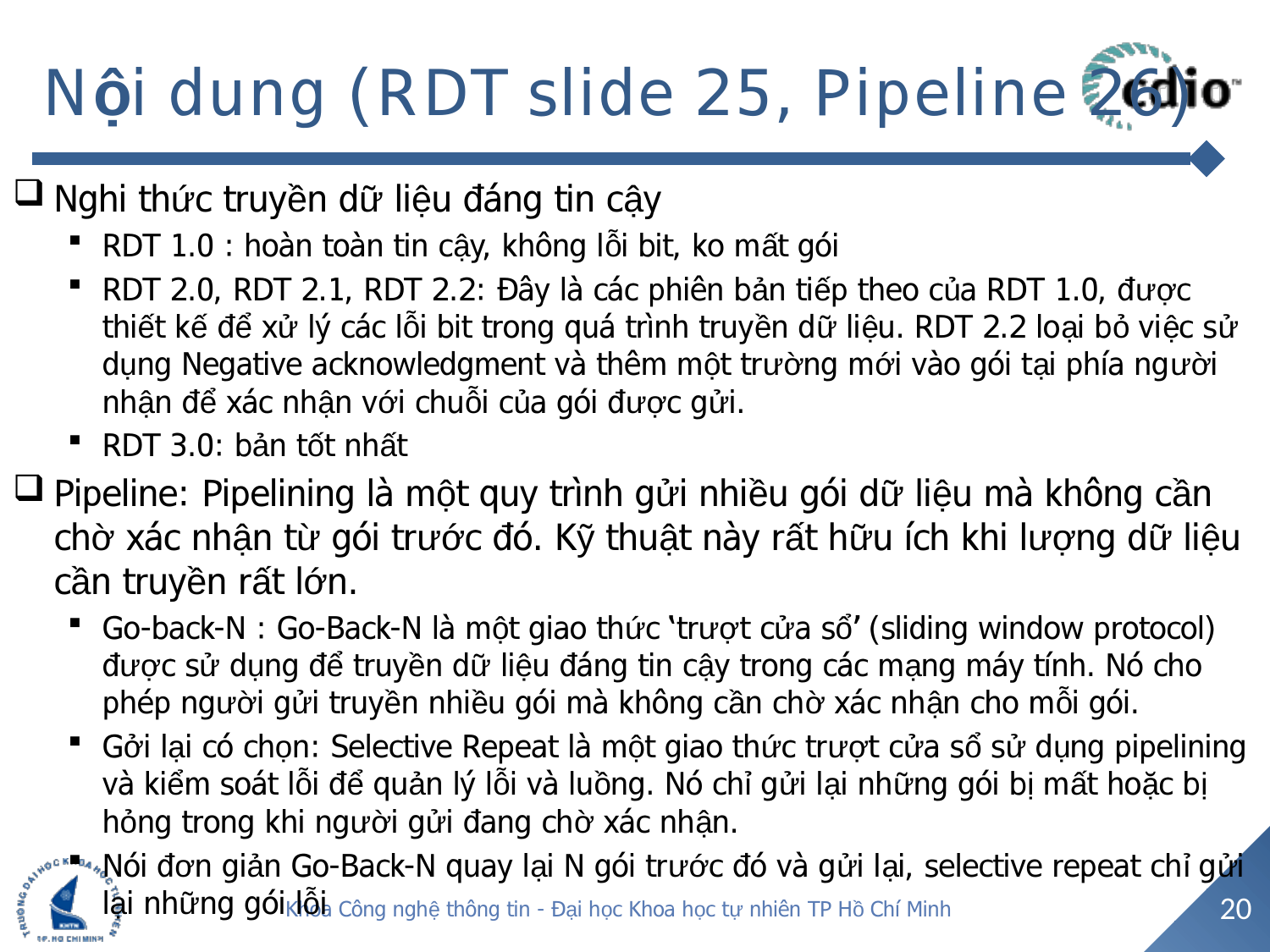

# Nội dung (RDT slide 25, Pipeline 26)
Nghi thức truyền dữ liệu đáng tin cậy
RDT 1.0 : hoàn toàn tin cậy, không lỗi bit, ko mất gói
RDT 2.0, RDT 2.1, RDT 2.2: Đây là các phiên bản tiếp theo của RDT 1.0, được thiết kế để xử lý các lỗi bit trong quá trình truyền dữ liệu. RDT 2.2 loại bỏ việc sử dụng Negative acknowledgment và thêm một trường mới vào gói tại phía người nhận để xác nhận với chuỗi của gói được gửi.
RDT 3.0: bản tốt nhất
Pipeline: Pipelining là một quy trình gửi nhiều gói dữ liệu mà không cần chờ xác nhận từ gói trước đó. Kỹ thuật này rất hữu ích khi lượng dữ liệu cần truyền rất lớn.
Go-back-N : Go-Back-N là một giao thức ‘trượt cửa sổ’ (sliding window protocol) được sử dụng để truyền dữ liệu đáng tin cậy trong các mạng máy tính. Nó cho phép người gửi truyền nhiều gói mà không cần chờ xác nhận cho mỗi gói.
Gởi lại có chọn: Selective Repeat là một giao thức trượt cửa sổ sử dụng pipelining và kiểm soát lỗi để quản lý lỗi và luồng. Nó chỉ gửi lại những gói bị mất hoặc bị hỏng trong khi người gửi đang chờ xác nhận.
Nói đơn giản Go-Back-N quay lại N gói trước đó và gửi lại, selective repeat chỉ gửi lại những gói lỗi
20
Khoa Công nghệ thông tin - Đại học Khoa học tự nhiên TP Hồ Chí Minh